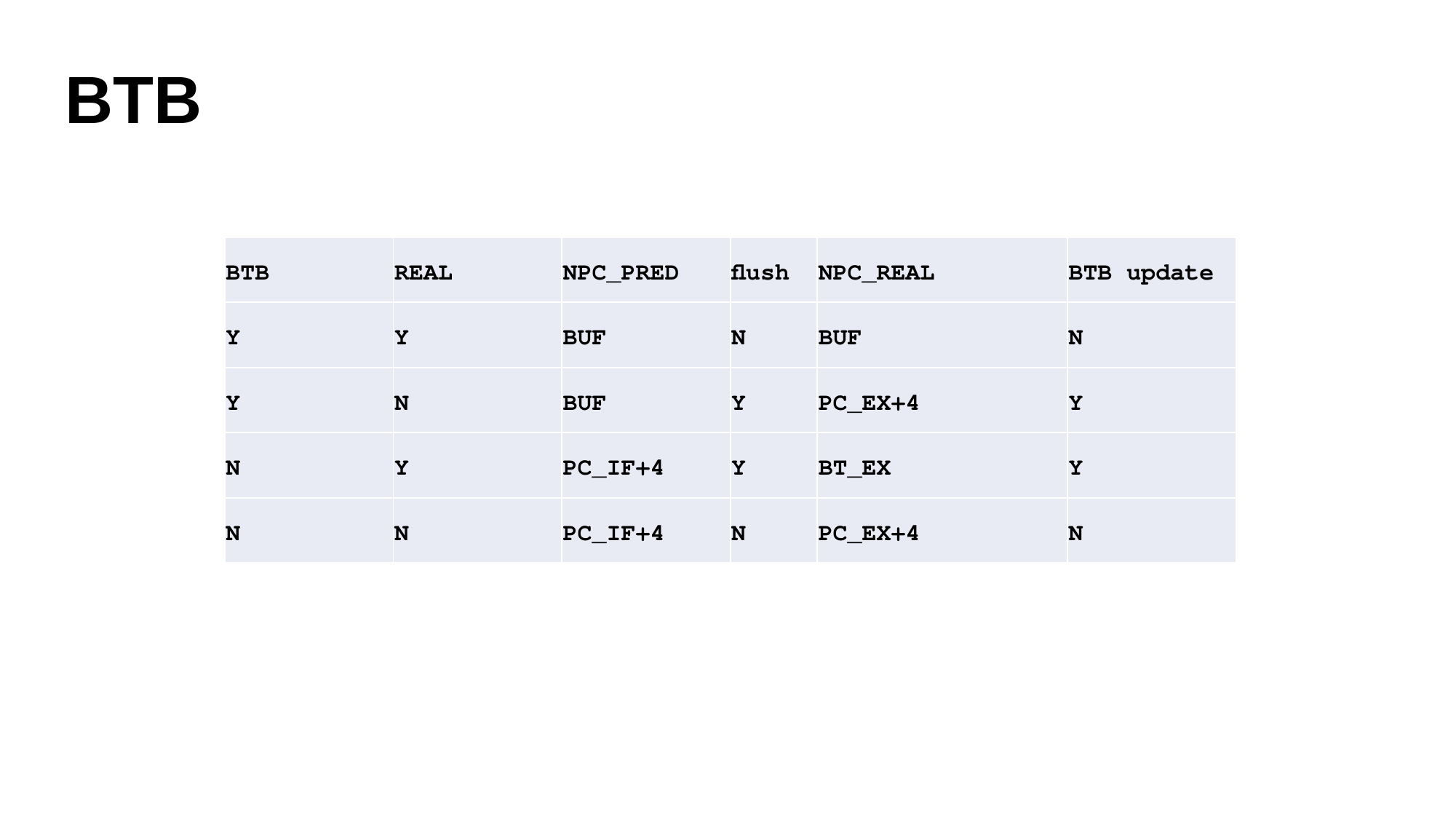

# BTB
| BTB | REAL | NPC\_PRED | flush | NPC\_REAL | BTB update |
| --- | --- | --- | --- | --- | --- |
| Y | Y | BUF | N | BUF | N |
| Y | N | BUF | Y | PC\_EX+4 | Y |
| N | Y | PC\_IF+4 | Y | BT\_EX | Y |
| N | N | PC\_IF+4 | N | PC\_EX+4 | N |